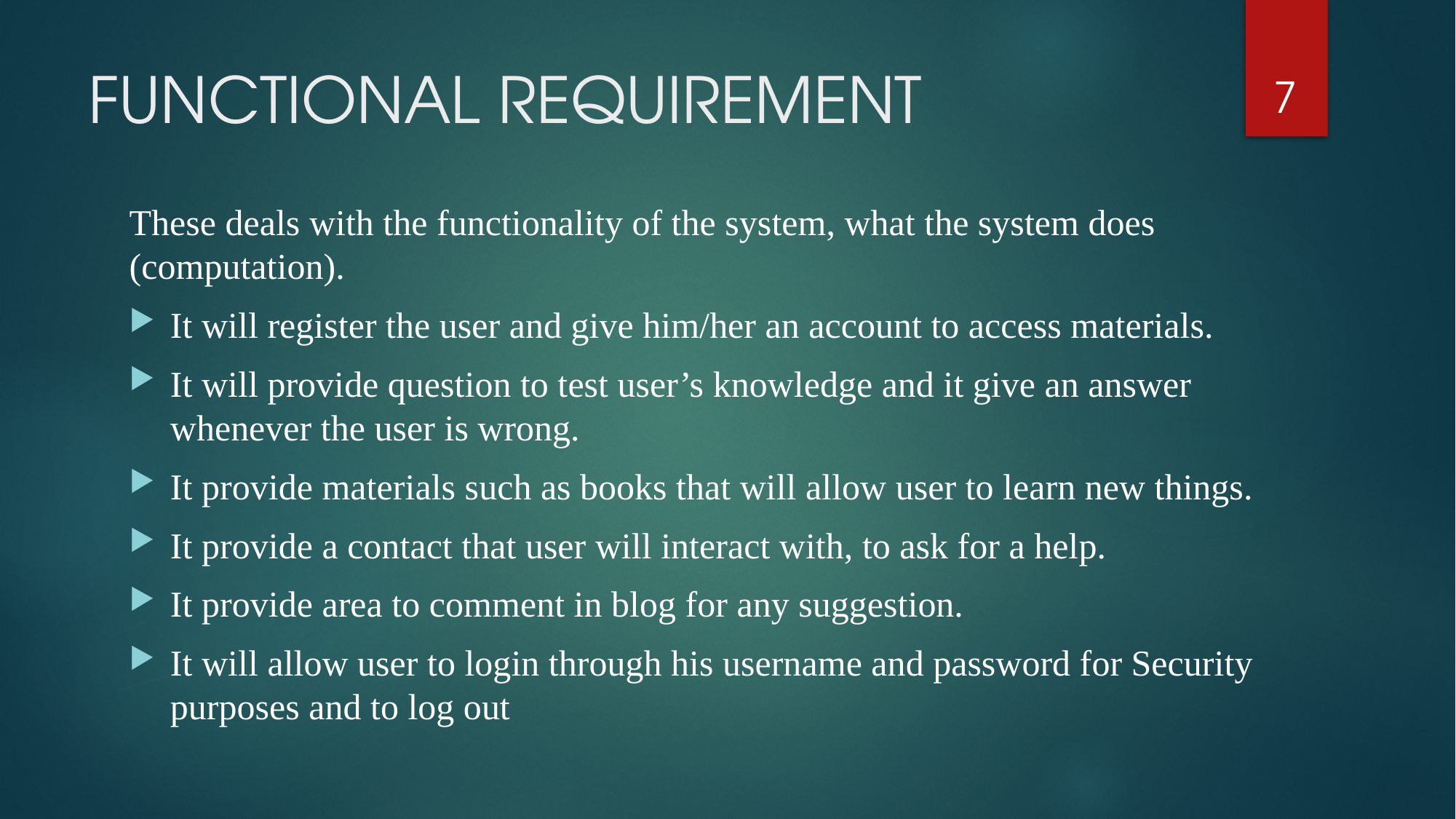

7
# FUNCTIONAL REQUIREMENT
These deals with the functionality of the system, what the system does (computation).
It will register the user and give him/her an account to access materials.
It will provide question to test user’s knowledge and it give an answer whenever the user is wrong.
It provide materials such as books that will allow user to learn new things.
It provide a contact that user will interact with, to ask for a help.
It provide area to comment in blog for any suggestion.
It will allow user to login through his username and password for Security purposes and to log out